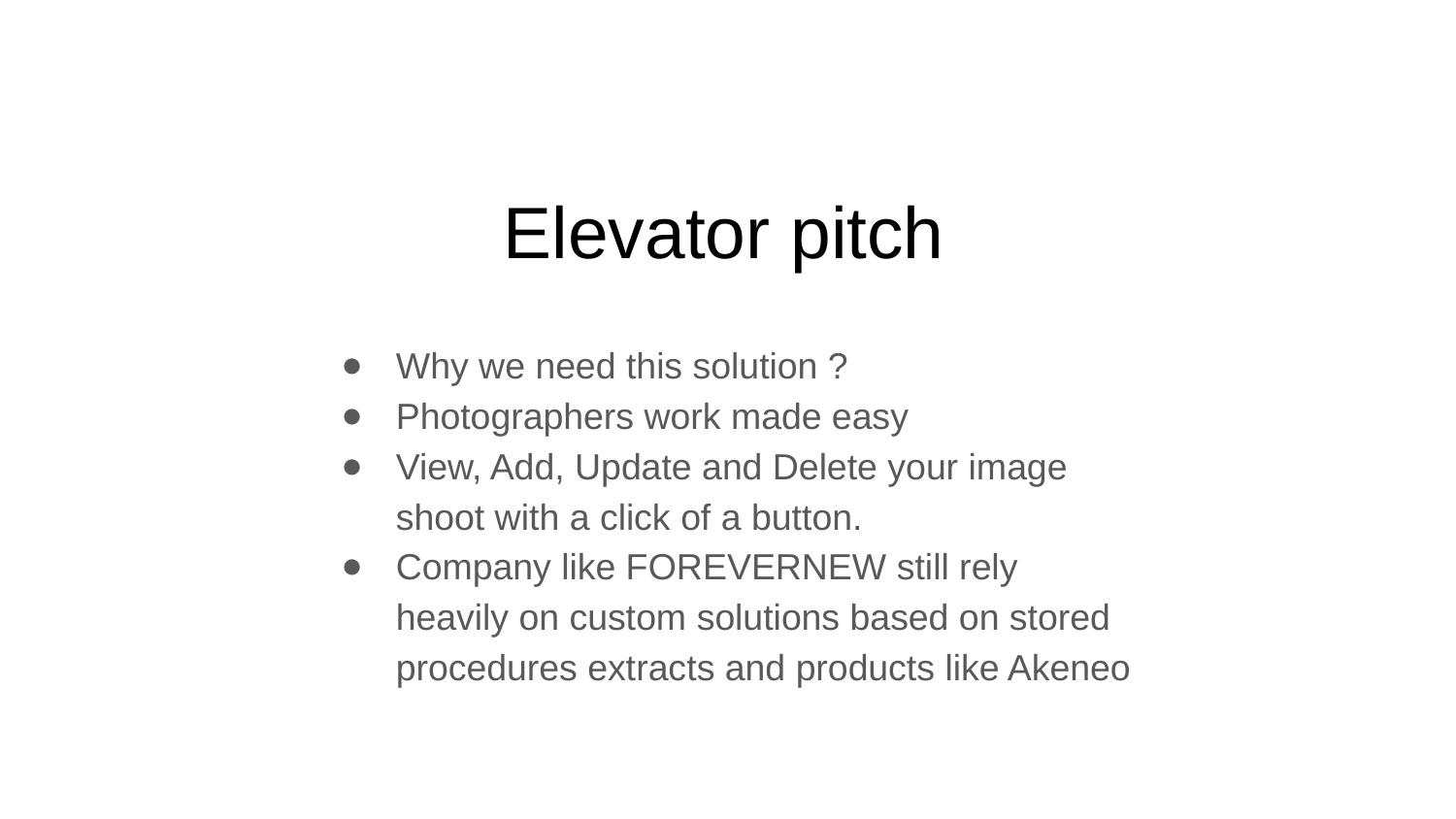

# Elevator pitch

Why we need this solution ?
Photographers work made easy
View, Add, Update and Delete your image shoot with a click of a button.
Company like FOREVERNEW still rely heavily on custom solutions based on stored procedures extracts and products like Akeneo